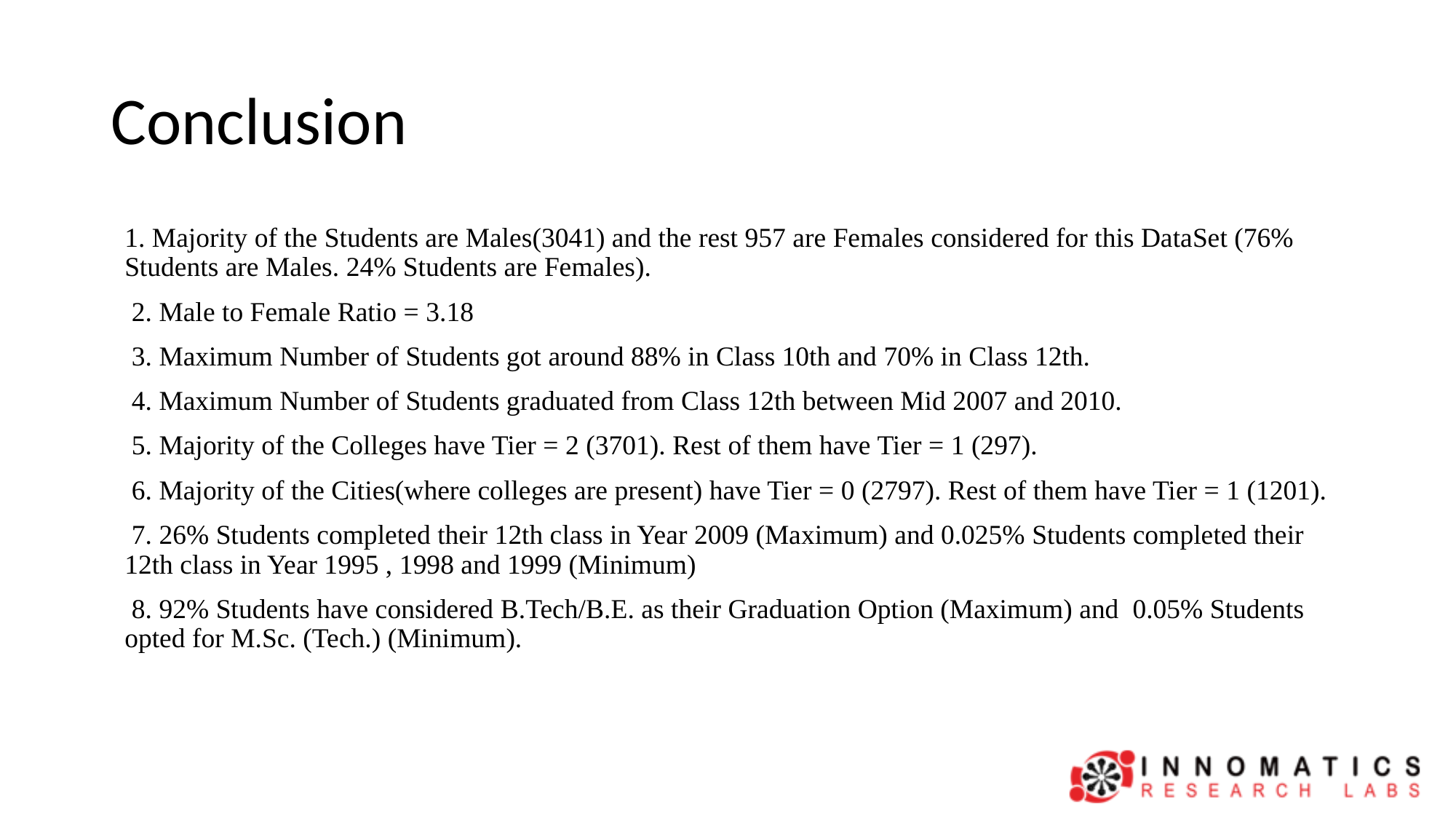

# Conclusion
1. Majority of the Students are Males(3041) and the rest 957 are Females considered for this DataSet (76% Students are Males. 24% Students are Females).
 2. Male to Female Ratio = 3.18
 3. Maximum Number of Students got around 88% in Class 10th and 70% in Class 12th.
 4. Maximum Number of Students graduated from Class 12th between Mid 2007 and 2010.
 5. Majority of the Colleges have Tier = 2 (3701). Rest of them have Tier = 1 (297).
 6. Majority of the Cities(where colleges are present) have Tier = 0 (2797). Rest of them have Tier = 1 (1201).
 7. 26% Students completed their 12th class in Year 2009 (Maximum) and 0.025% Students completed their 12th class in Year 1995 , 1998 and 1999 (Minimum)
 8. 92% Students have considered B.Tech/B.E. as their Graduation Option (Maximum) and  0.05% Students opted for M.Sc. (Tech.) (Minimum).